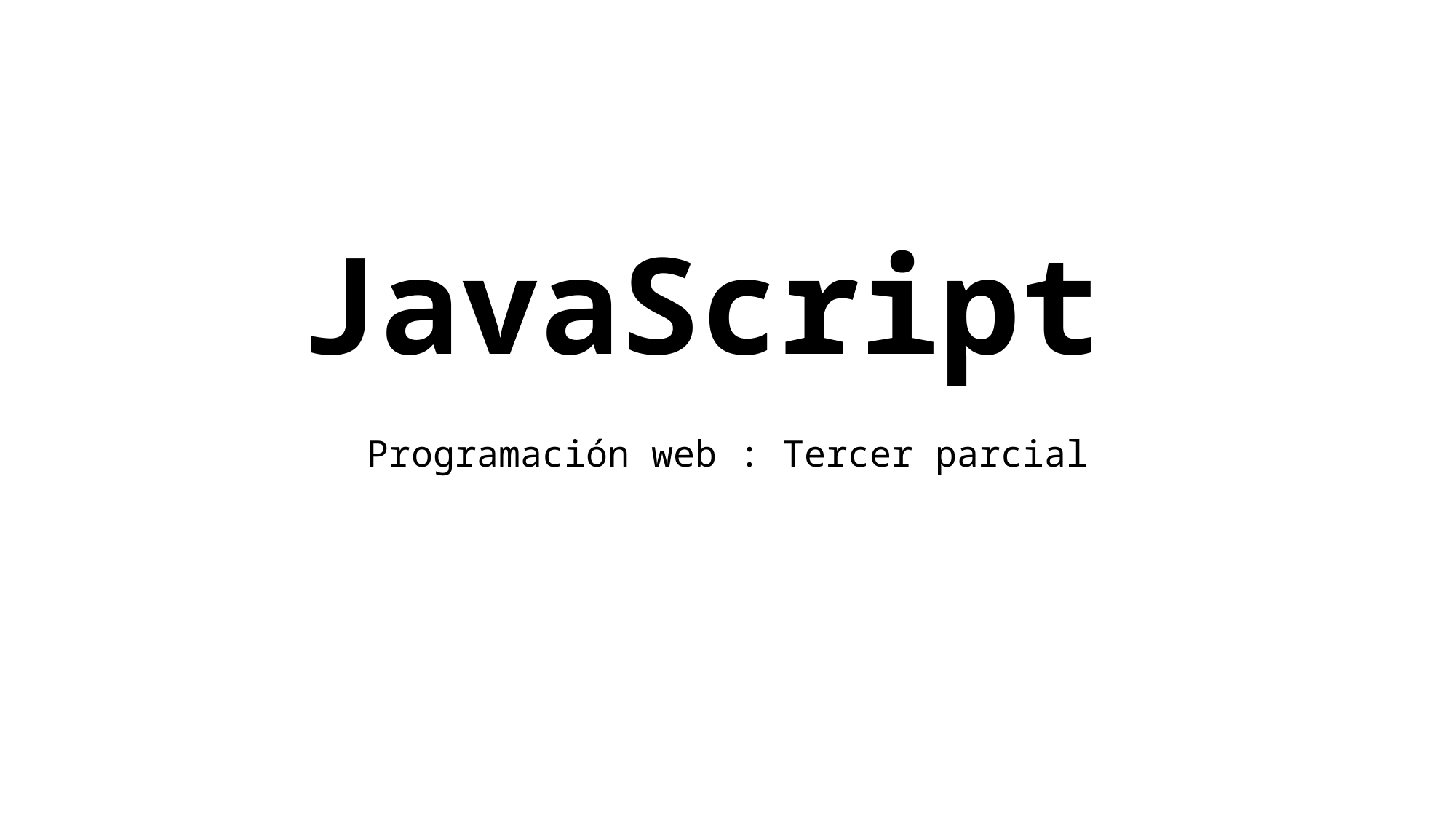

# JavaScript
Programación web : Tercer parcial